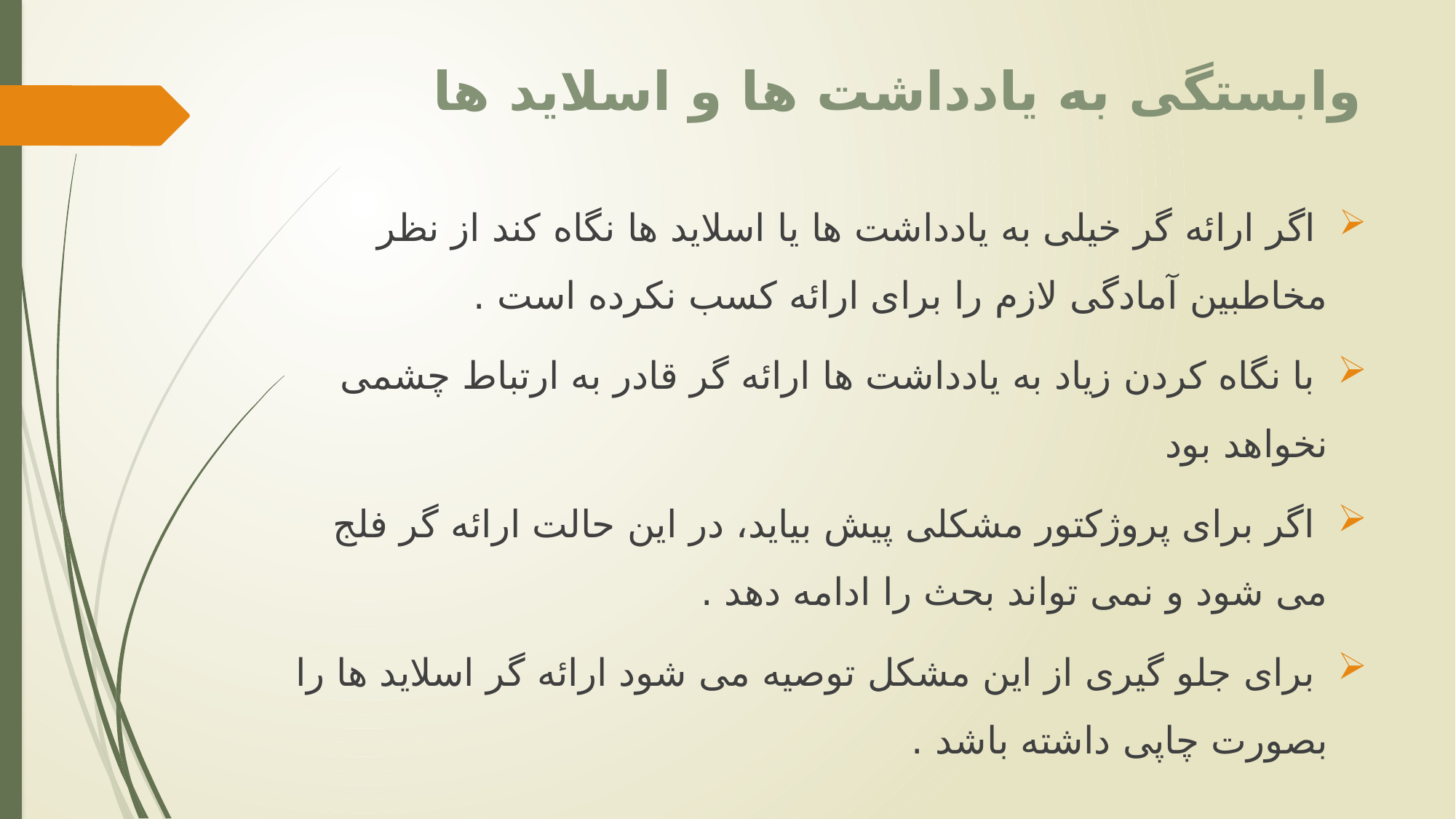

# وابستگی به یادداشت ها و اسلاید ها
 اگر ارائه گر خیلی به یادداشت ها یا اسلاید ها نگاه کند از نظر مخاطبین آمادگی لازم را برای ارائه کسب نکرده است .
 با نگاه کردن زیاد به یادداشت ها ارائه گر قادر به ارتباط چشمی نخواهد بود
 اگر برای پروژکتور مشکلی پیش بیاید، در این حالت ارائه گر فلج می شود و نمی تواند بحث را ادامه دهد .
 برای جلو گیری از این مشکل توصیه می شود ارائه گر اسلاید ها را بصورت چاپی داشته باشد .